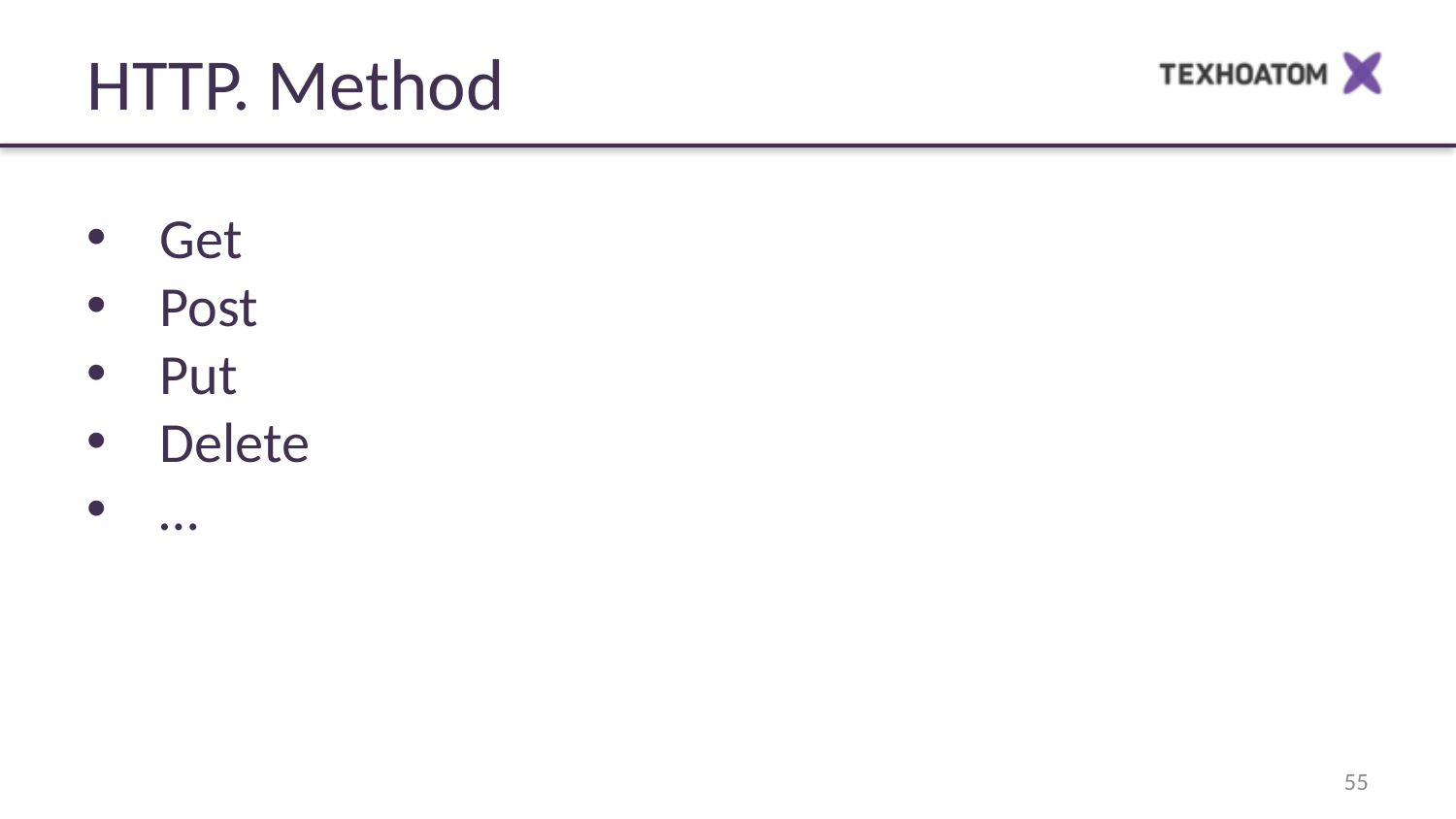

HTTP. Method
Get
Post
Put
Delete
…

55